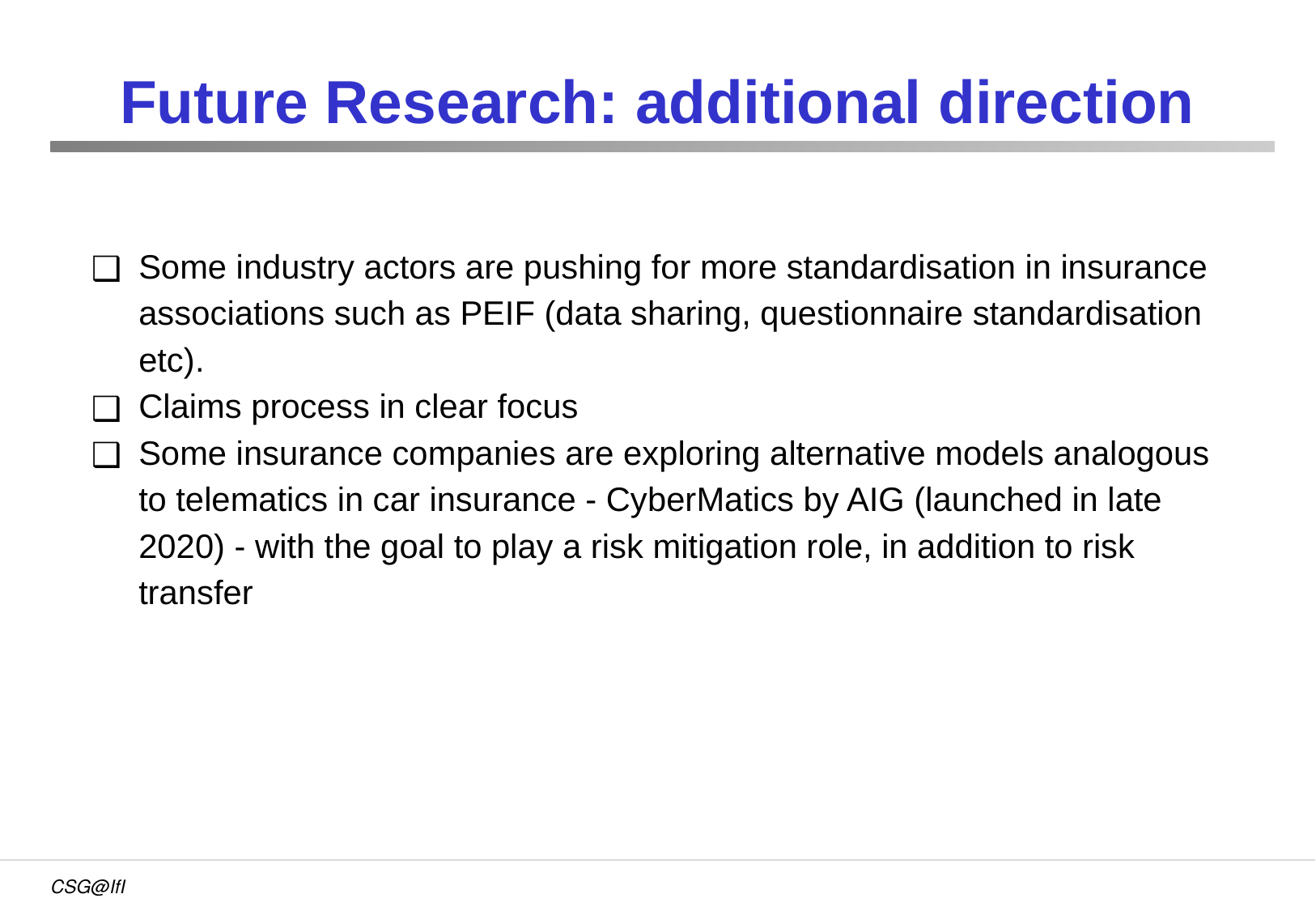

# Future Research: additional direction

Some industry actors are pushing for more standardisation in insurance associations such as PEIF (data sharing, questionnaire standardisation etc).
Claims process in clear focus
Some insurance companies are exploring alternative models analogous to telematics in car insurance - CyberMatics by AIG (launched in late 2020) - with the goal to play a risk mitigation role, in addition to risk transfer